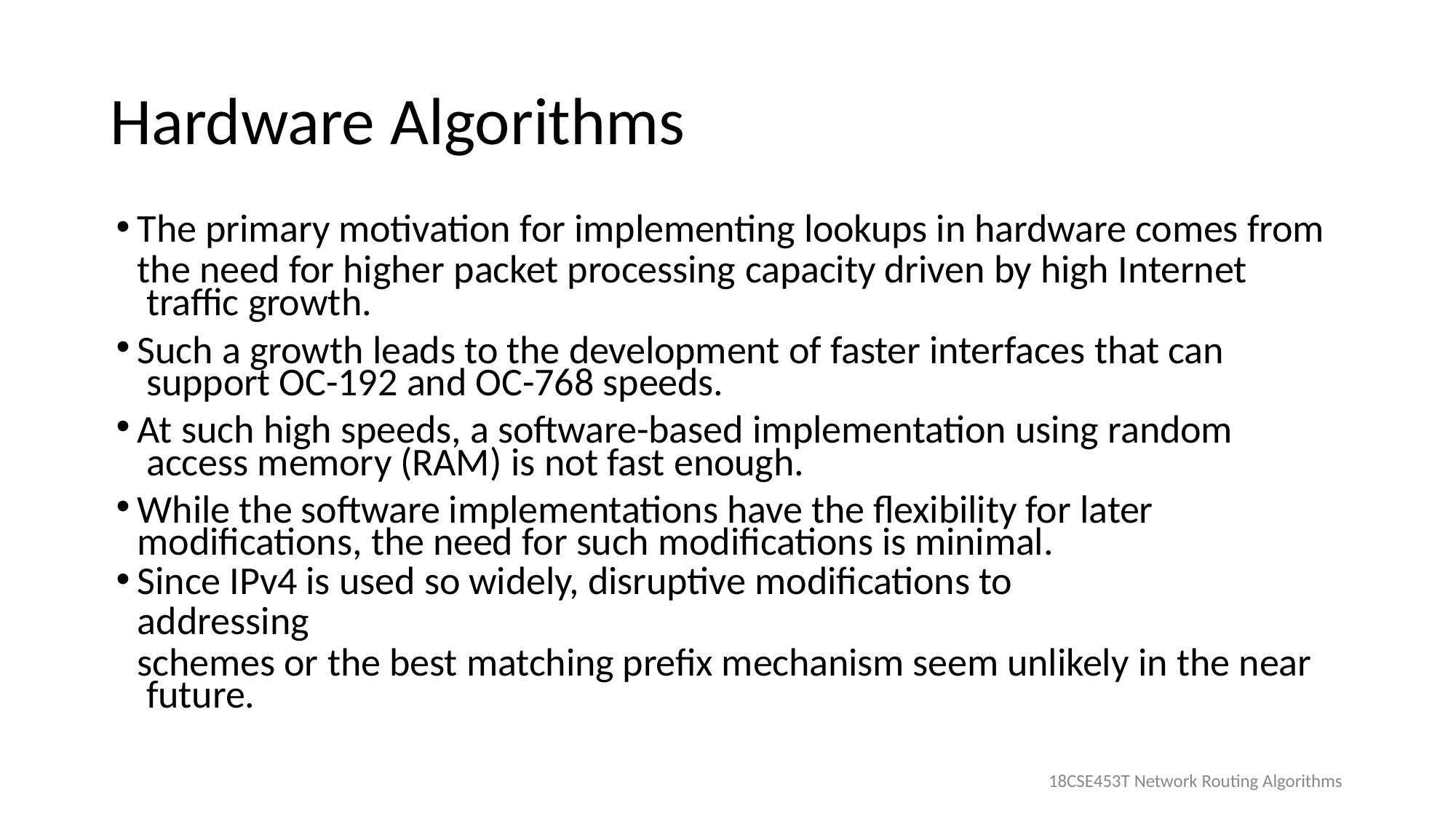

# Hardware Algorithms
The primary motivation for implementing lookups in hardware comes from
the need for higher packet processing capacity driven by high Internet  traffic growth.
Such a growth leads to the development of faster interfaces that can  support OC-192 and OC-768 speeds.
At such high speeds, a software-based implementation using random  access memory (RAM) is not fast enough.
While the software implementations have the flexibility for later  modifications, the need for such modifications is minimal.
Since IPv4 is used so widely, disruptive modifications to addressing
schemes or the best matching prefix mechanism seem unlikely in the near  future.
18CSE453T Network Routing Algorithms